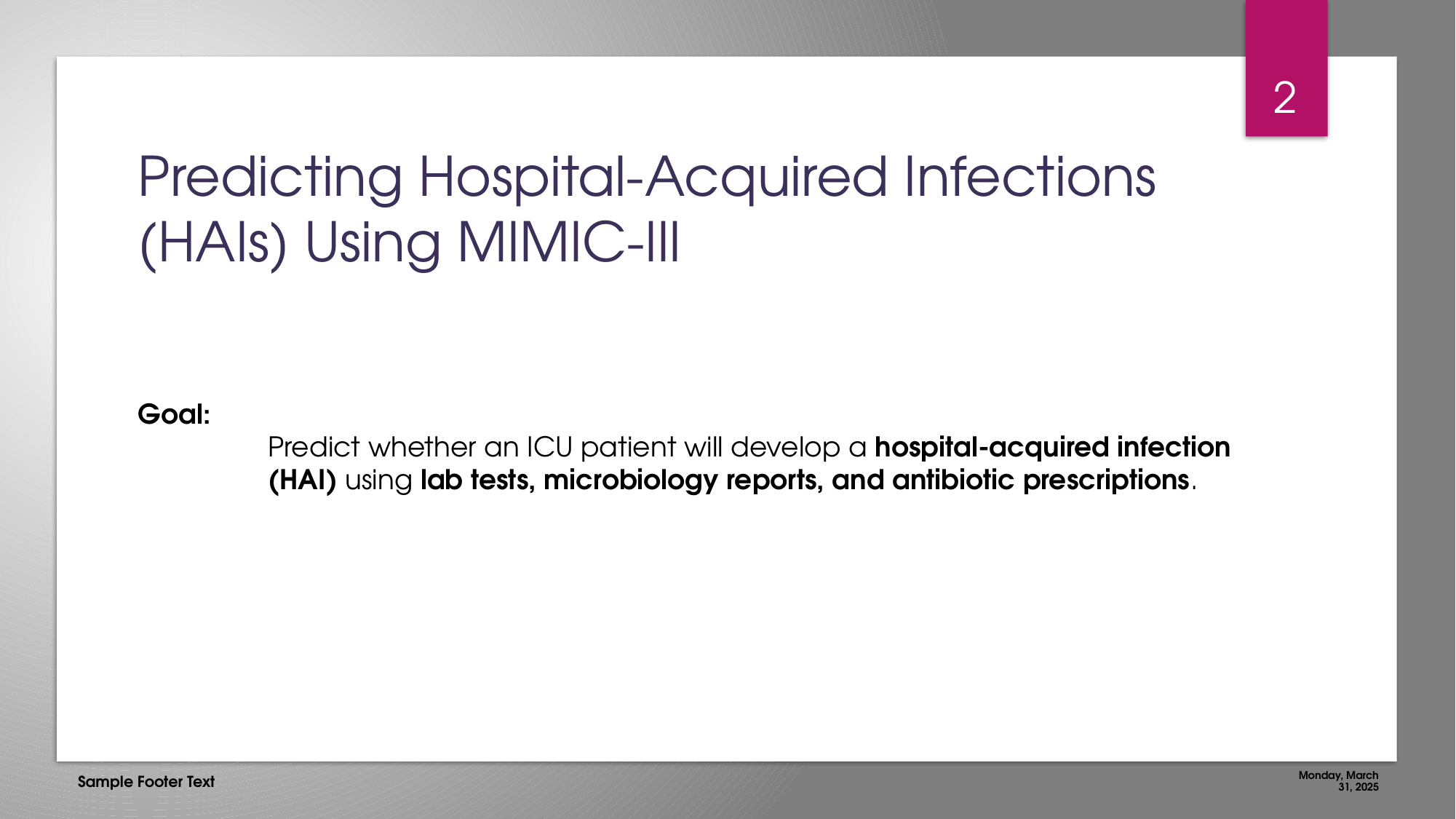

2

Predicting Hospital-Acquired Infections (HAIs) Using MIMIC-III
Goal:
                 Predict whether an ICU patient will develop a hospital-acquired infection
                 (HAI) using lab tests, microbiology reports, and antibiotic prescriptions.
Sample Footer Text
Monday, March 31, 2025